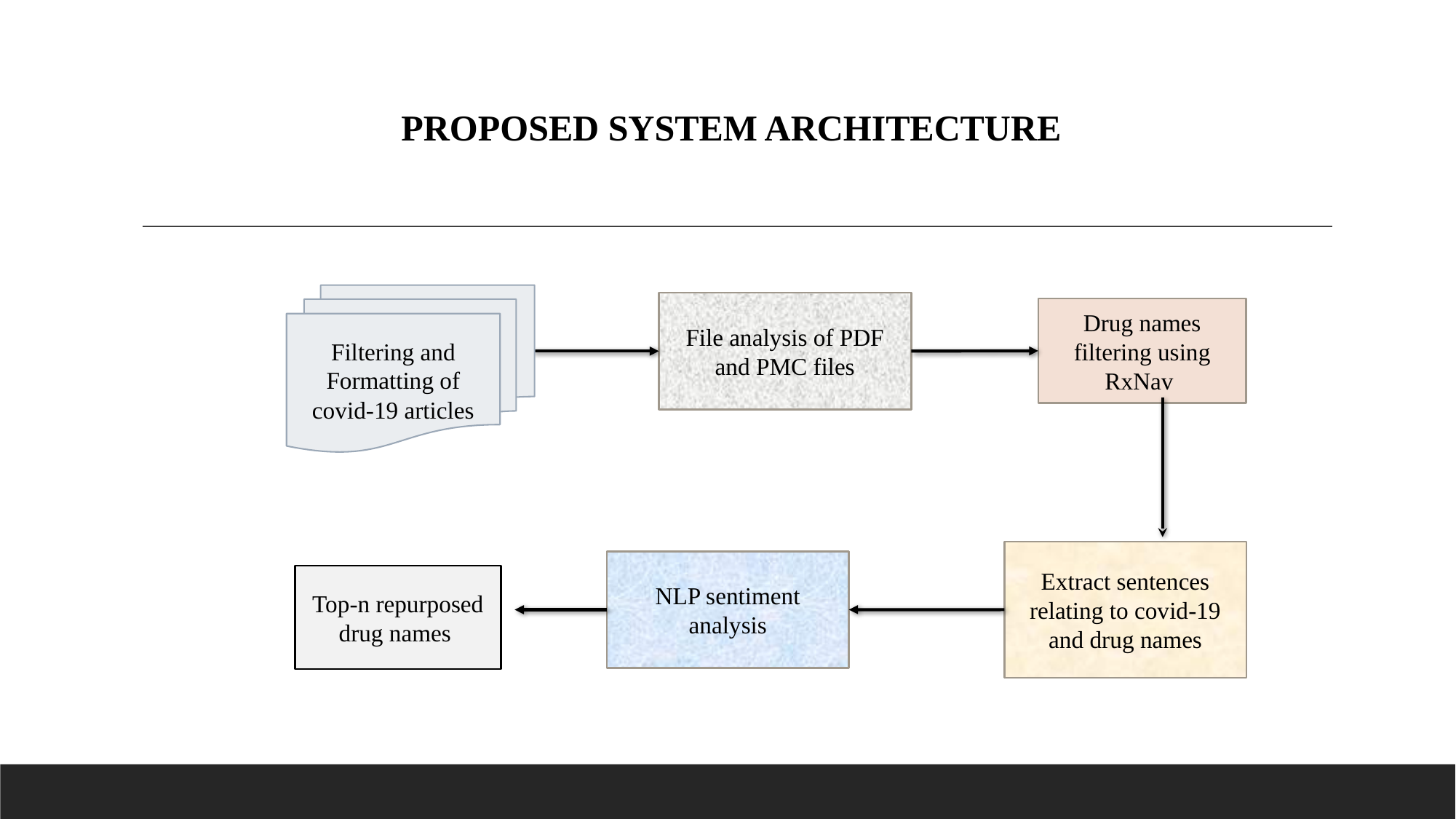

# PROPOSED SYSTEM ARCHITECTURE

Filtering and Formatting of covid-19 articles
File analysis of PDF and PMC files
Drug names filtering using RxNav
Extract sentences relating to covid-19 and drug names
NLP sentiment analysis
Top-n repurposed drug names